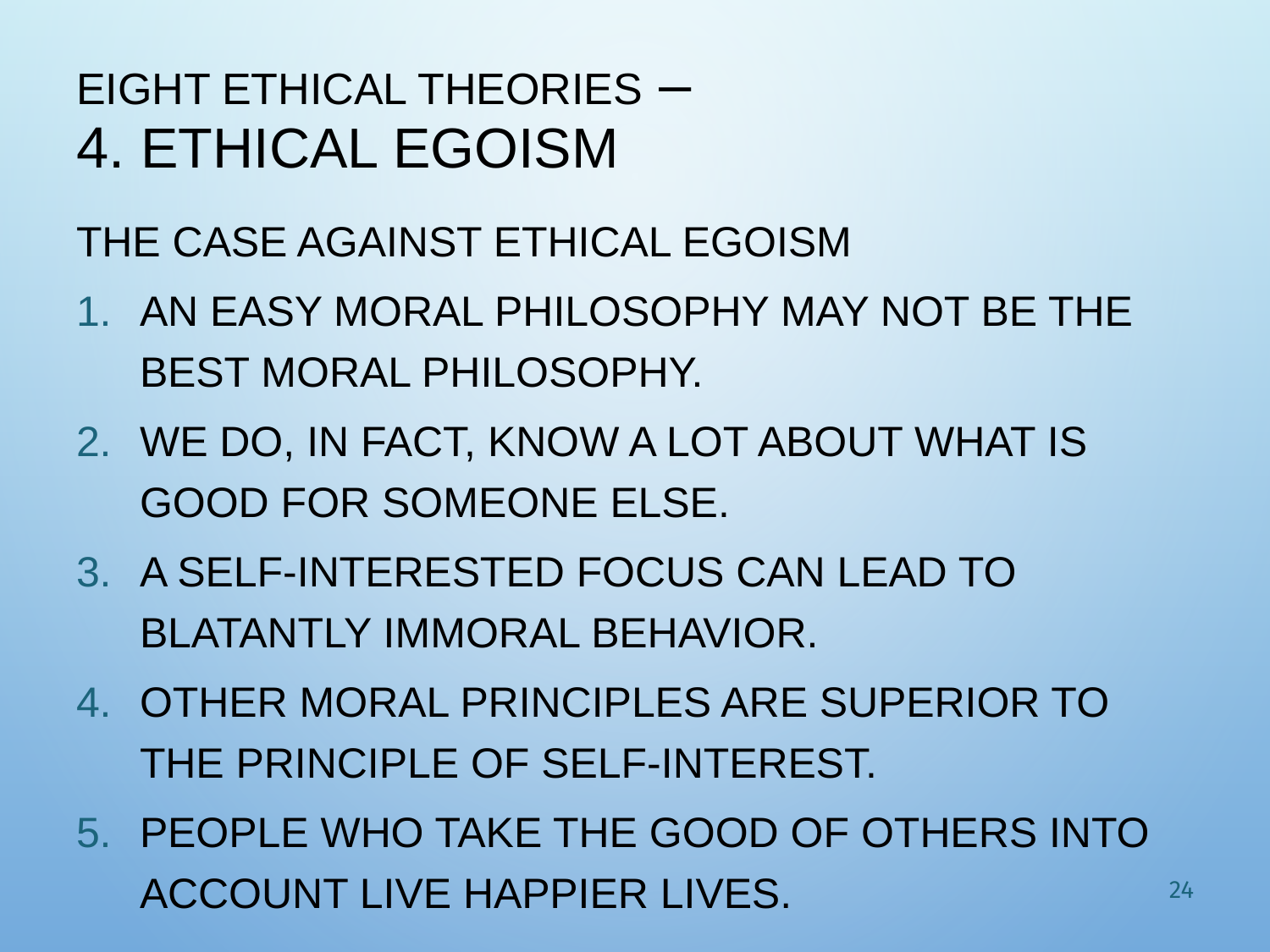

# Eight Ethical Theories – 4. Ethical Egoism
The Case against Ethical Egoism
An easy moral philosophy may not be the best moral philosophy.
We do, in fact, know a lot about what is good for someone else.
A self-interested focus can lead to blatantly immoral behavior.
Other moral principles are superior to the principle of self-interest.
People who take the good of others into account live happier lives.
24